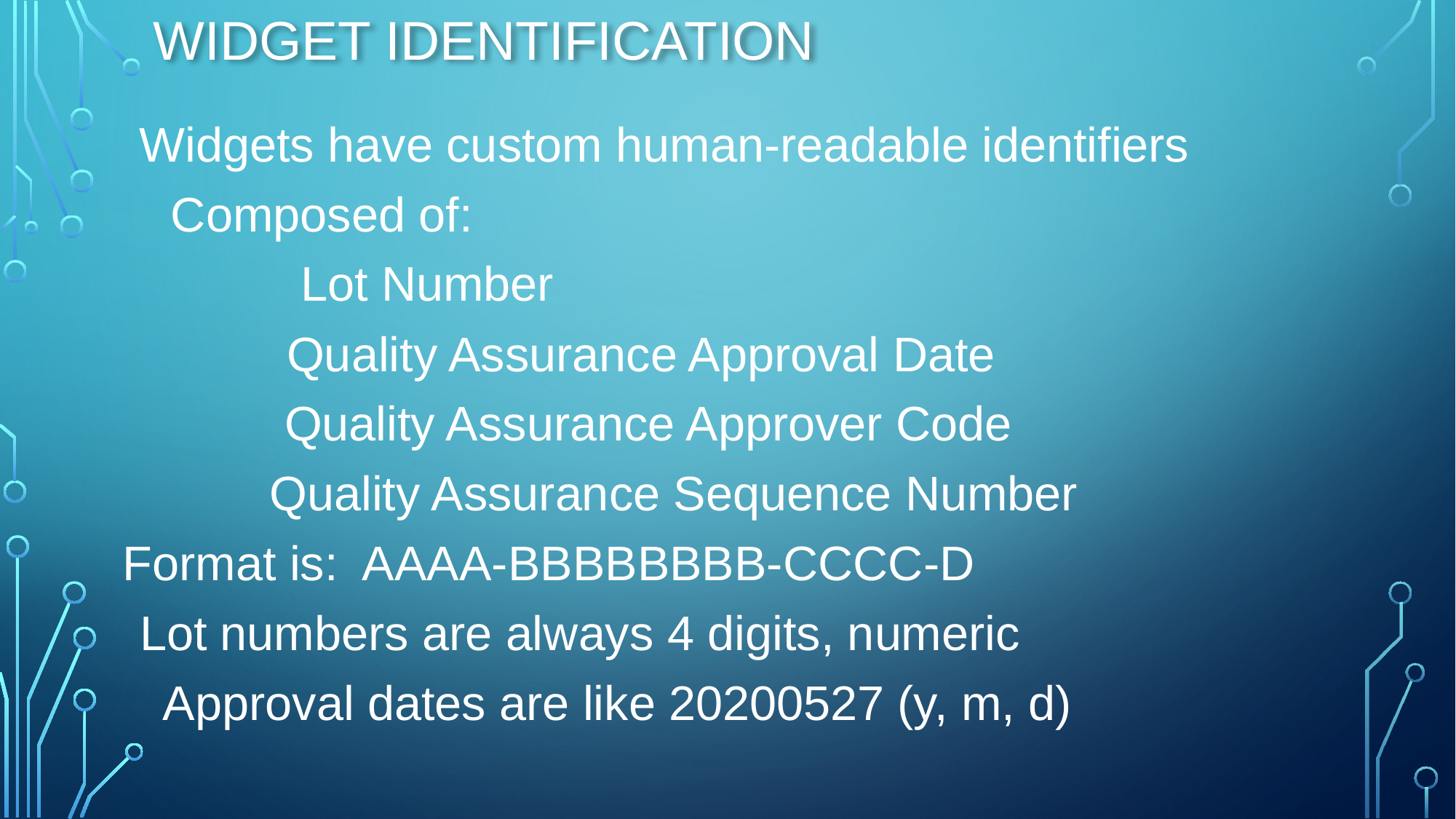

# Widget identification
Widgets have custom human-readable identifiers
Composed of:
Lot Number
Quality Assurance Approval Date
Quality Assurance Approver Code
Quality Assurance Sequence Number
Format is:  AAAA-BBBBBBBB-CCCC-D
Lot numbers are always 4 digits, numeric
Approval dates are like 20200527 (y, m, d)